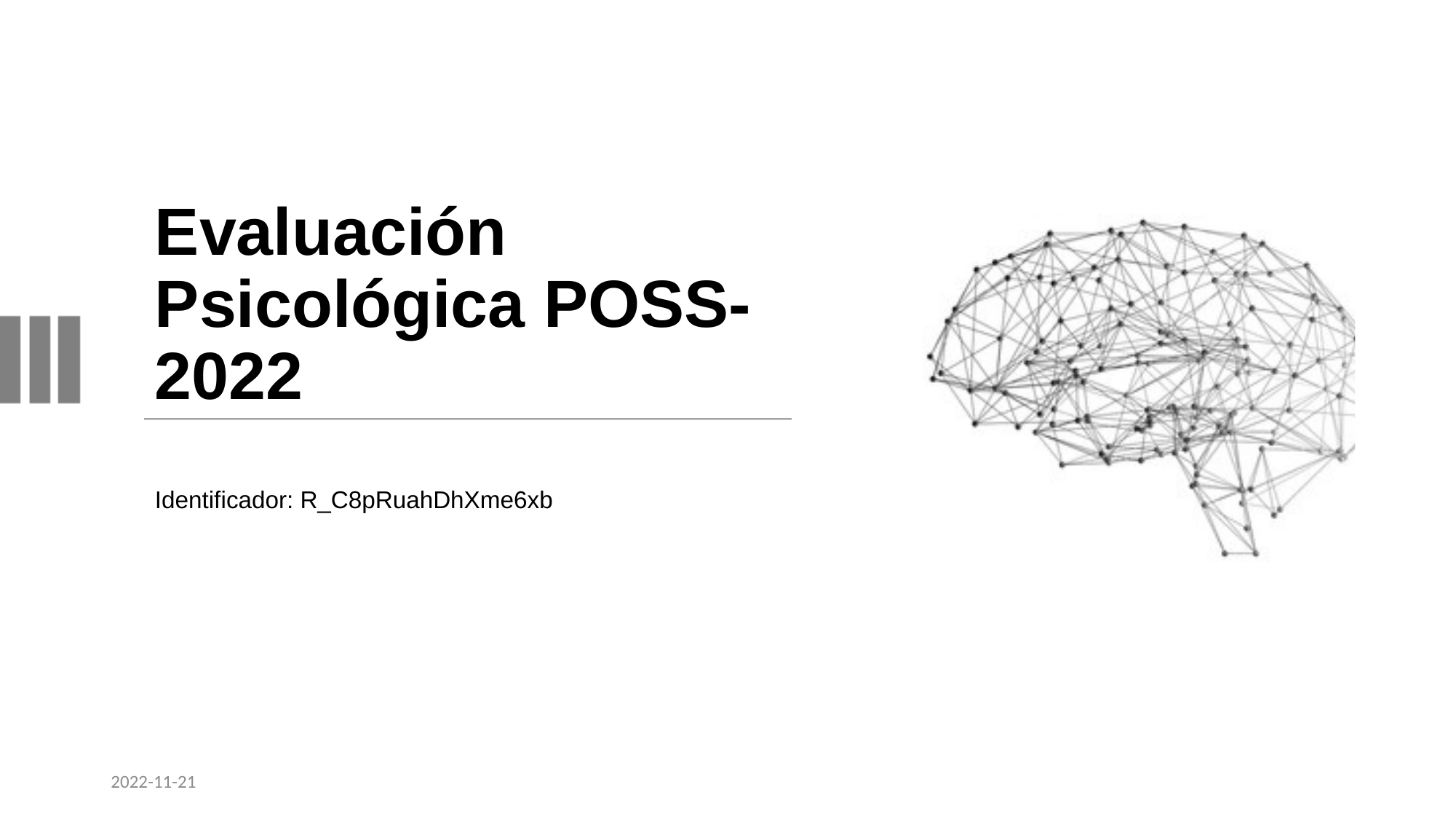

# Evaluación Psicológica POSS-2022
Identificador: R_C8pRuahDhXme6xb
2022-11-21